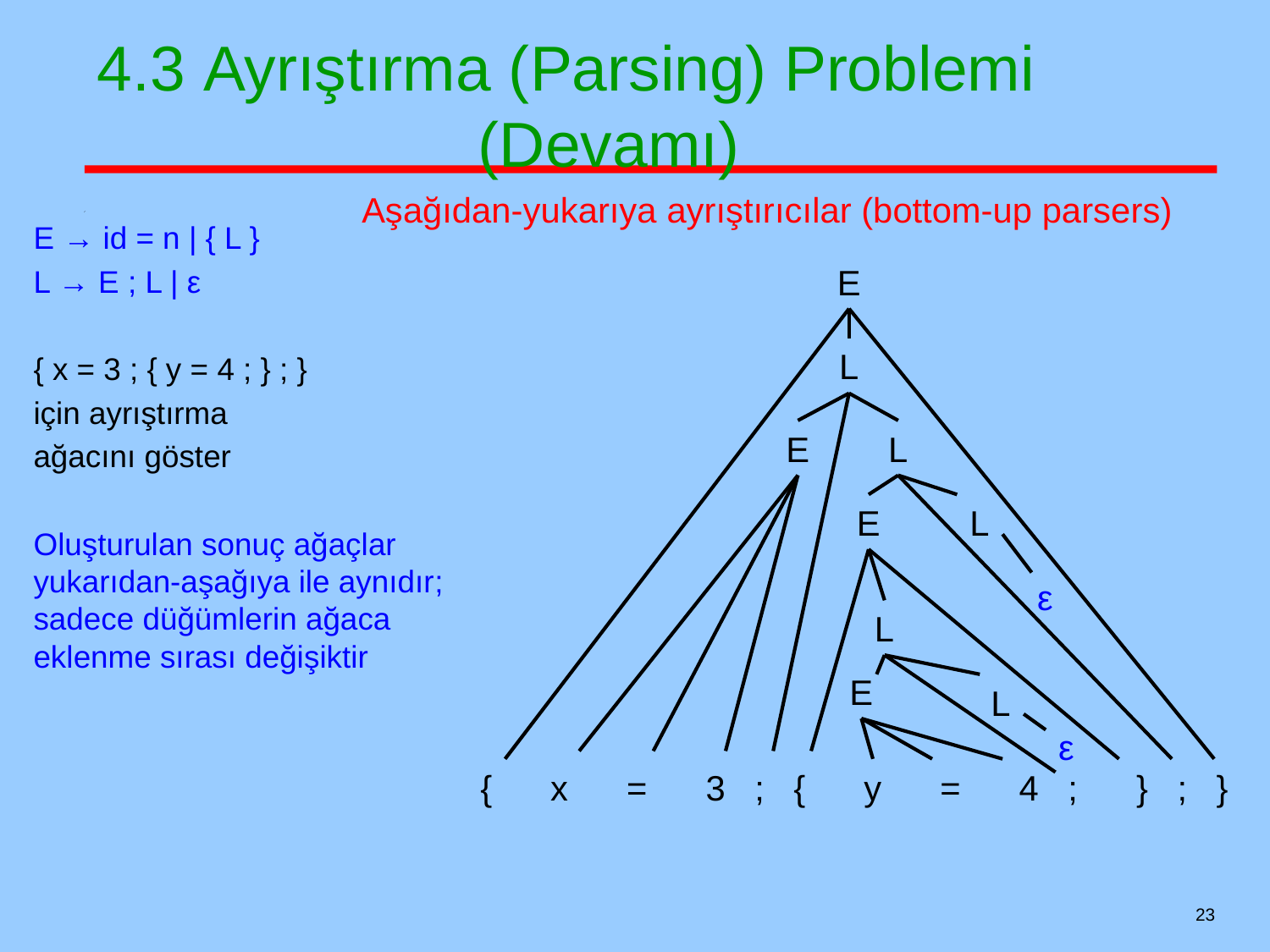

# 4.3 Ayrıştırma (Parsing) Problemi 				(Devamı)
Aşağıdan-yukarıya ayrıştırıcılar (bottom-up parsers)
E → id = n | { L }
L → E ; L | ε

{ x = 3 ; { y = 4 ; } ; }
için ayrıştırma
ağacını göster

Oluşturulan sonuç ağaçlar yukarıdan-aşağıya ile aynıdır; sadece düğümlerin ağaca eklenme sırası değişiktir
E
L
E
L
E
L
ε
L
E
L
ε
{      x      =      3   ;   {      y      =      4   ;      }   ;   }
23